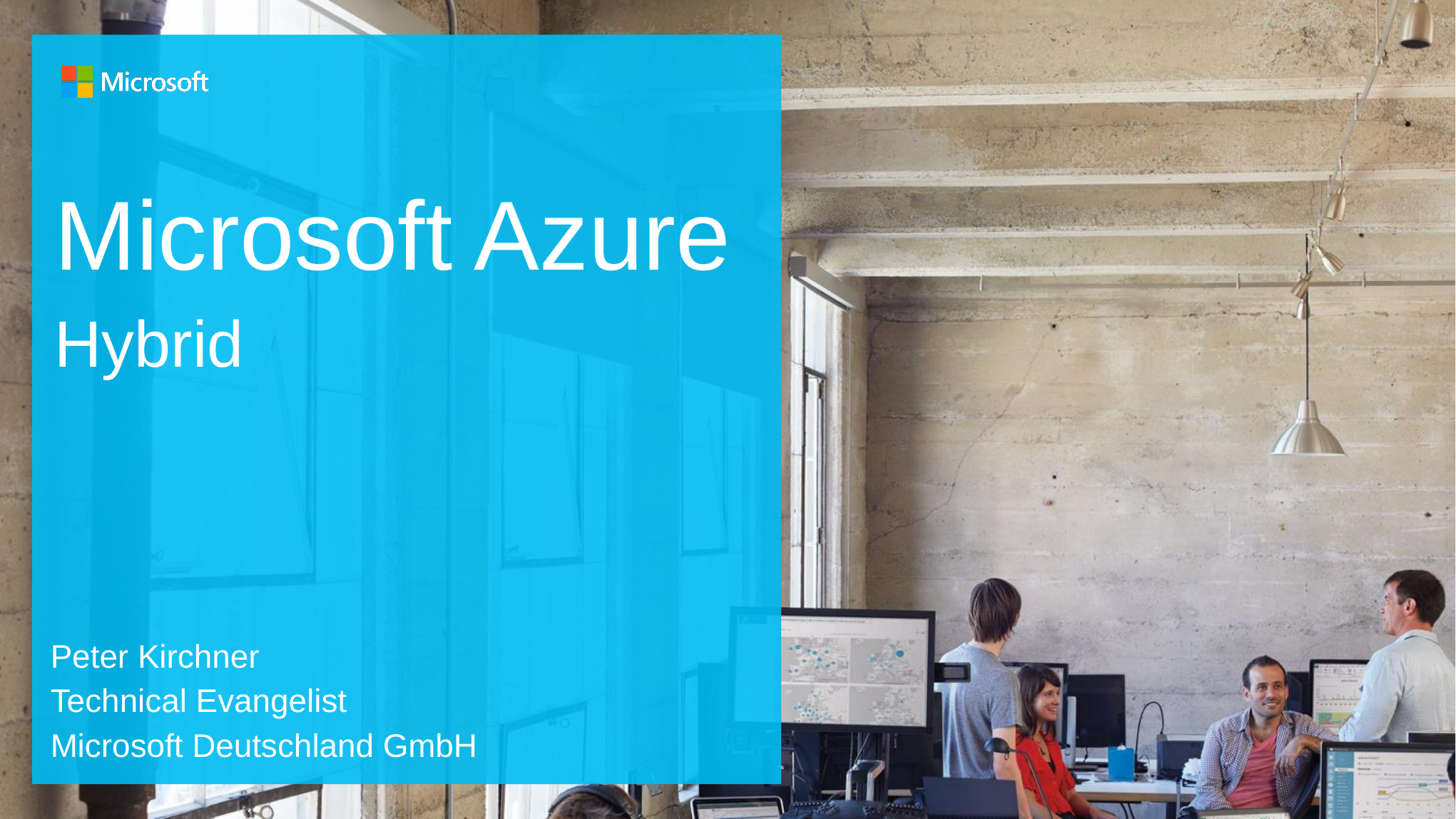

# Microsoft Azure
Hybrid

Peter Kirchner
Technical Evangelist
Microsoft Deutschland GmbH